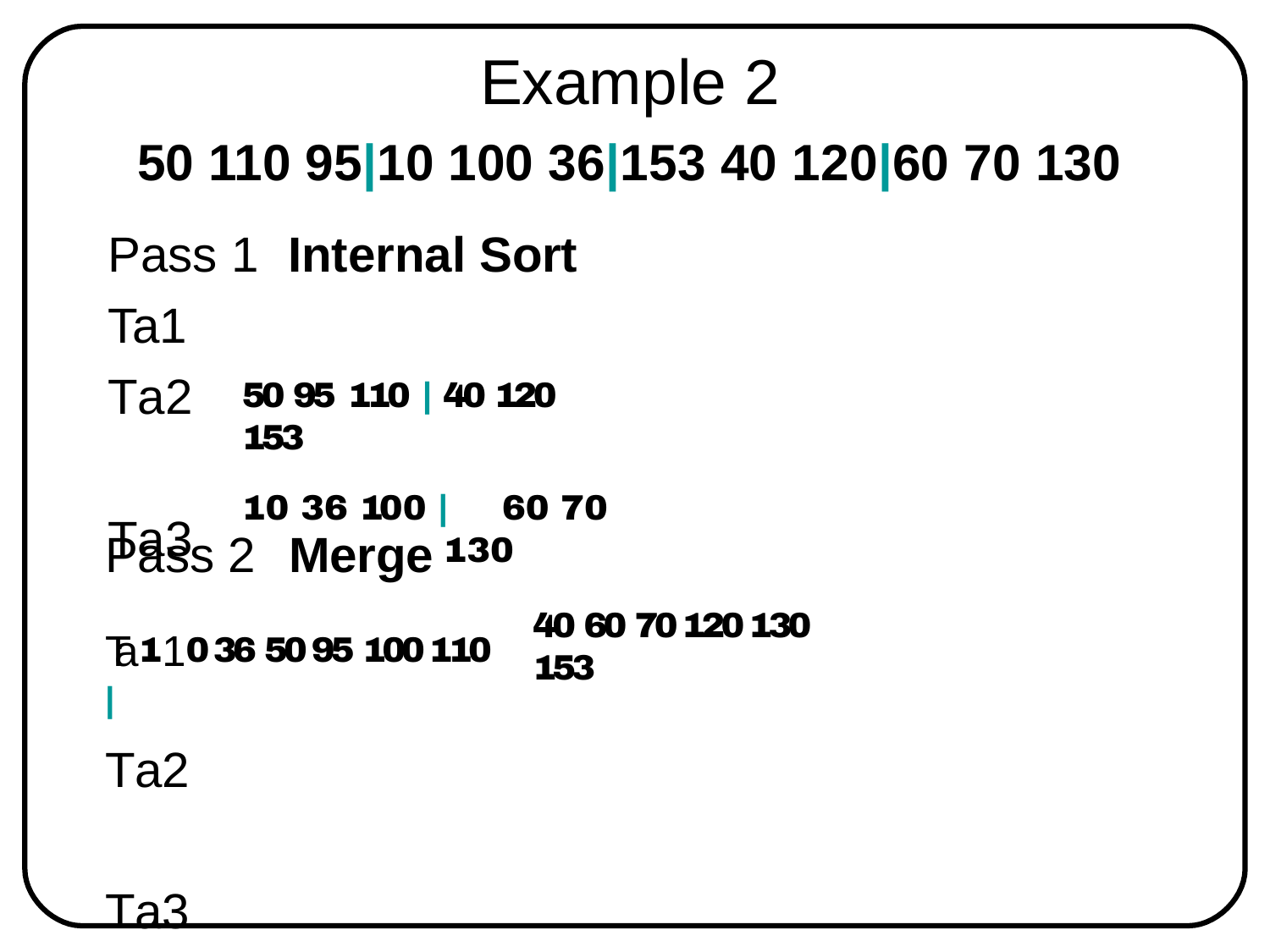

# Example 2
50 110 95|10 100 36|153 40 120|60 70 130
Pass 1	Internal Sort
Ta1
Ta2  Ta3
50 95 110 |	40 120 153
10 36 100 |	60	70	130
Pass 2	Merge
Ta110 36 50 95 100 110 |
Ta2  Ta3
40 60 70 120 130 153